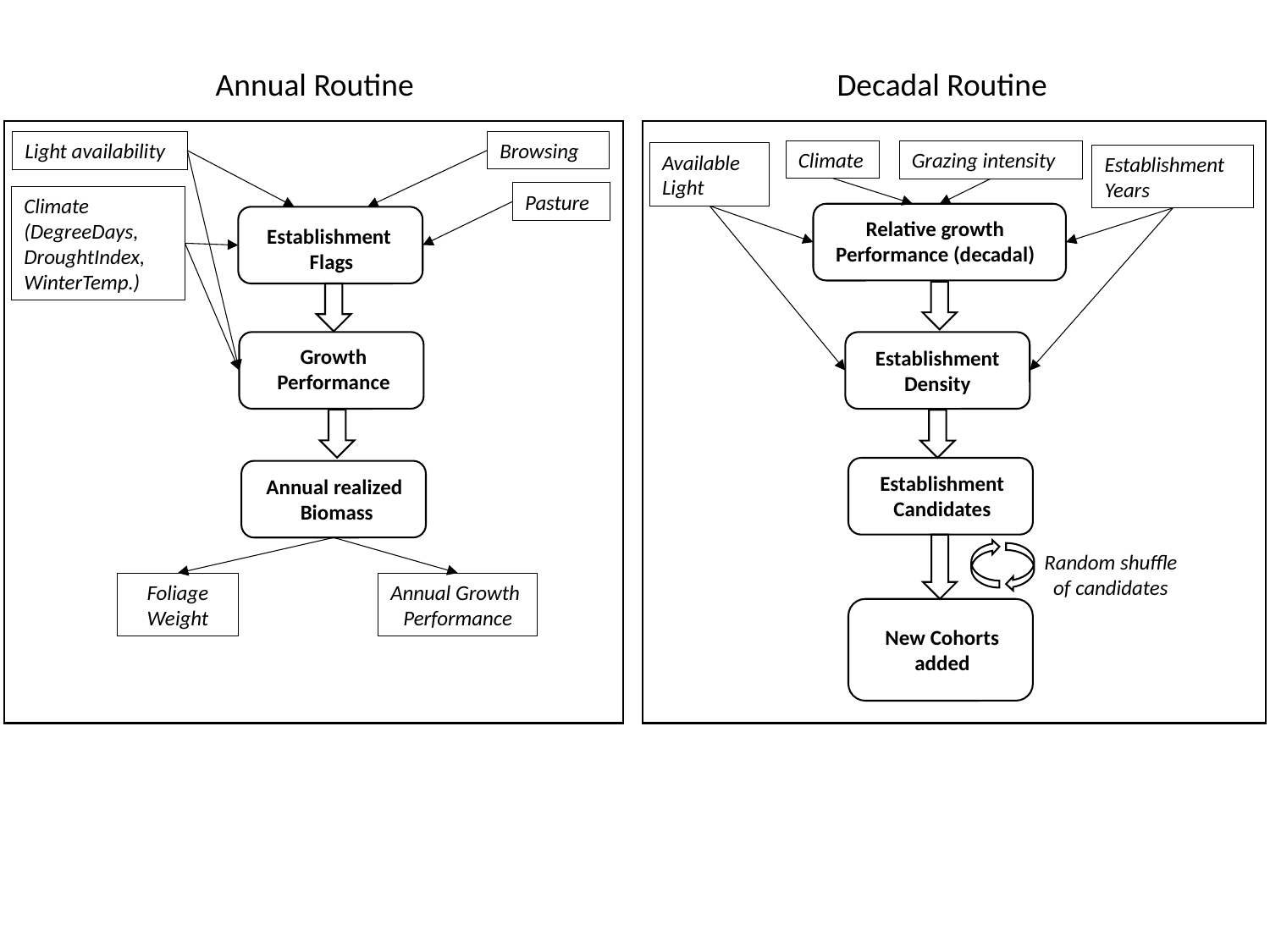

Annual Routine
Decadal Routine

Browsing
Light availability
Climate
Grazing intensity
Available Light
Establishment
Years
Pasture
Climate
(DegreeDays,
DroughtIndex,
WinterTemp.)

Relative growth
Performance (decadal)
Establishment
Flags

Growth
Performance
Establishment
Density

Establishment
Candidates
Annual realized
Biomass

Random shuffle
of candidates

Foliage
Weight
Annual Growth
Performance

New Cohorts
added